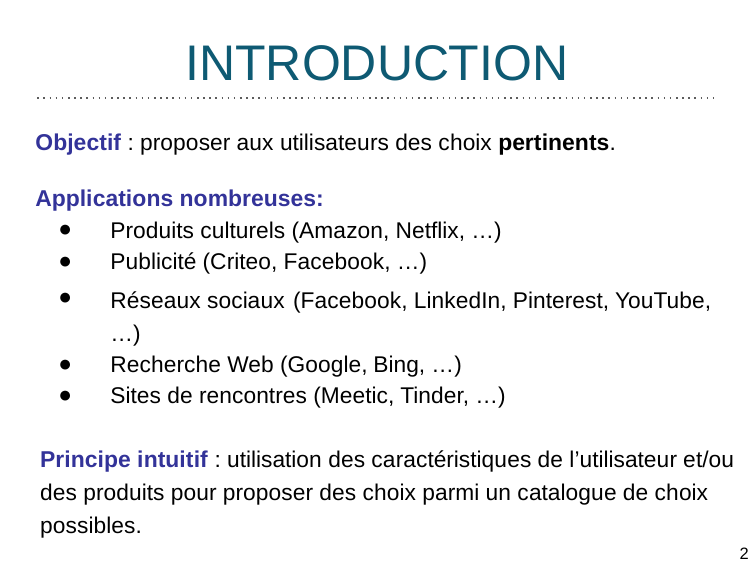

# INTRODUCTION
Introduction

Objectif : proposer aux utilisateurs des choix pertinents.

Applications nombreuses:
Produits culturels (Amazon, Netflix, …)
Publicité (Criteo, Facebook, …)
Réseaux sociaux (Facebook, LinkedIn, Pinterest, YouTube, …)
Recherche Web (Google, Bing, …)
Sites de rencontres (Meetic, Tinder, …)

Principe intuitif : utilisation des caractéristiques de l’utilisateur et/ou
des produits pour proposer des choix parmi un catalogue de choix
possibles.

2